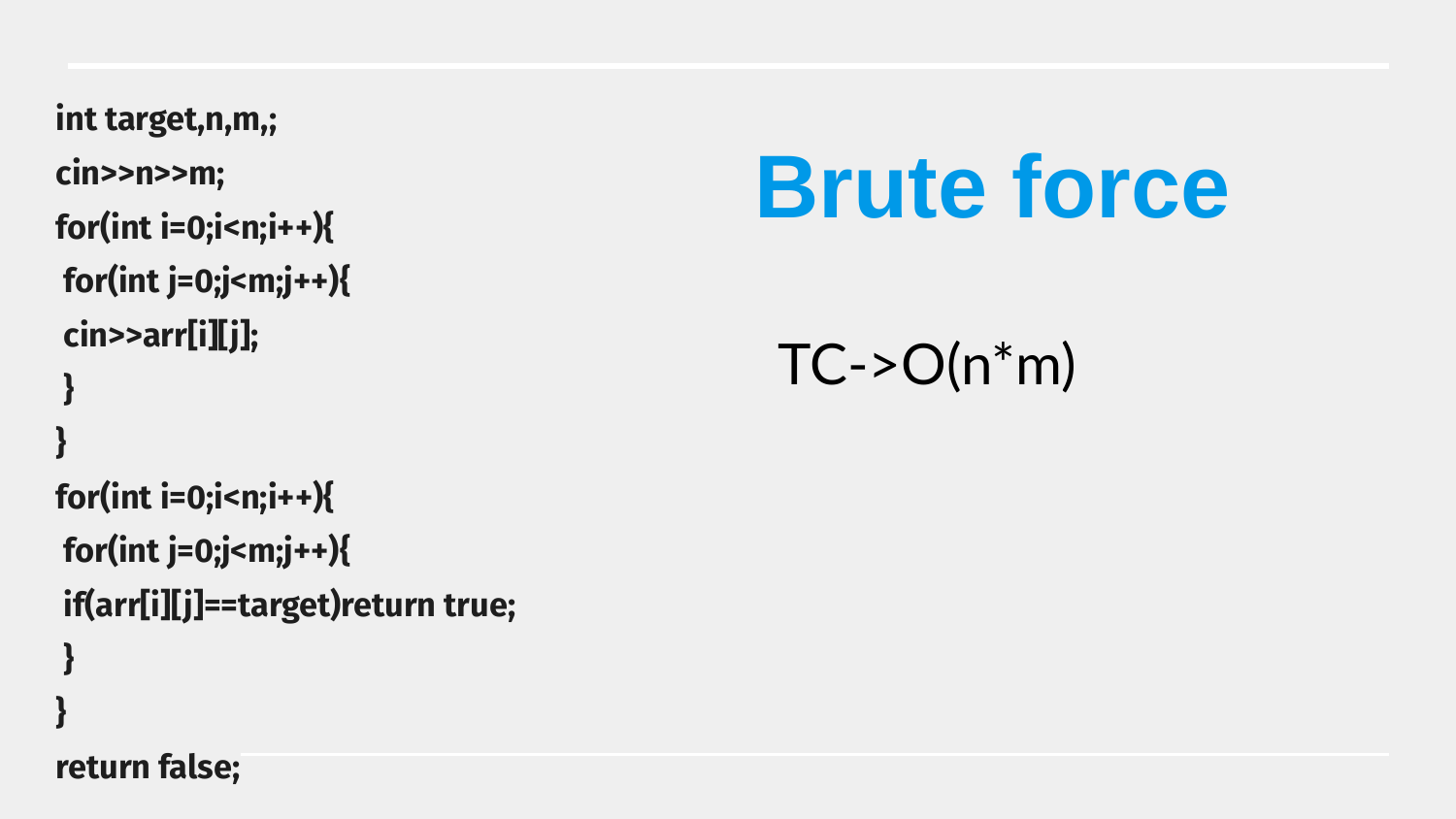

int target,n,m,;
cin>>n>>m;
for(int i=0;i<n;i++){
 for(int j=0;j<m;j++){
 cin>>arr[i][j];
 }
}
for(int i=0;i<n;i++){
 for(int j=0;j<m;j++){
 if(arr[i][j]==target)return true;
 }
}
return false;

# Brute force
TC->O(n*m)